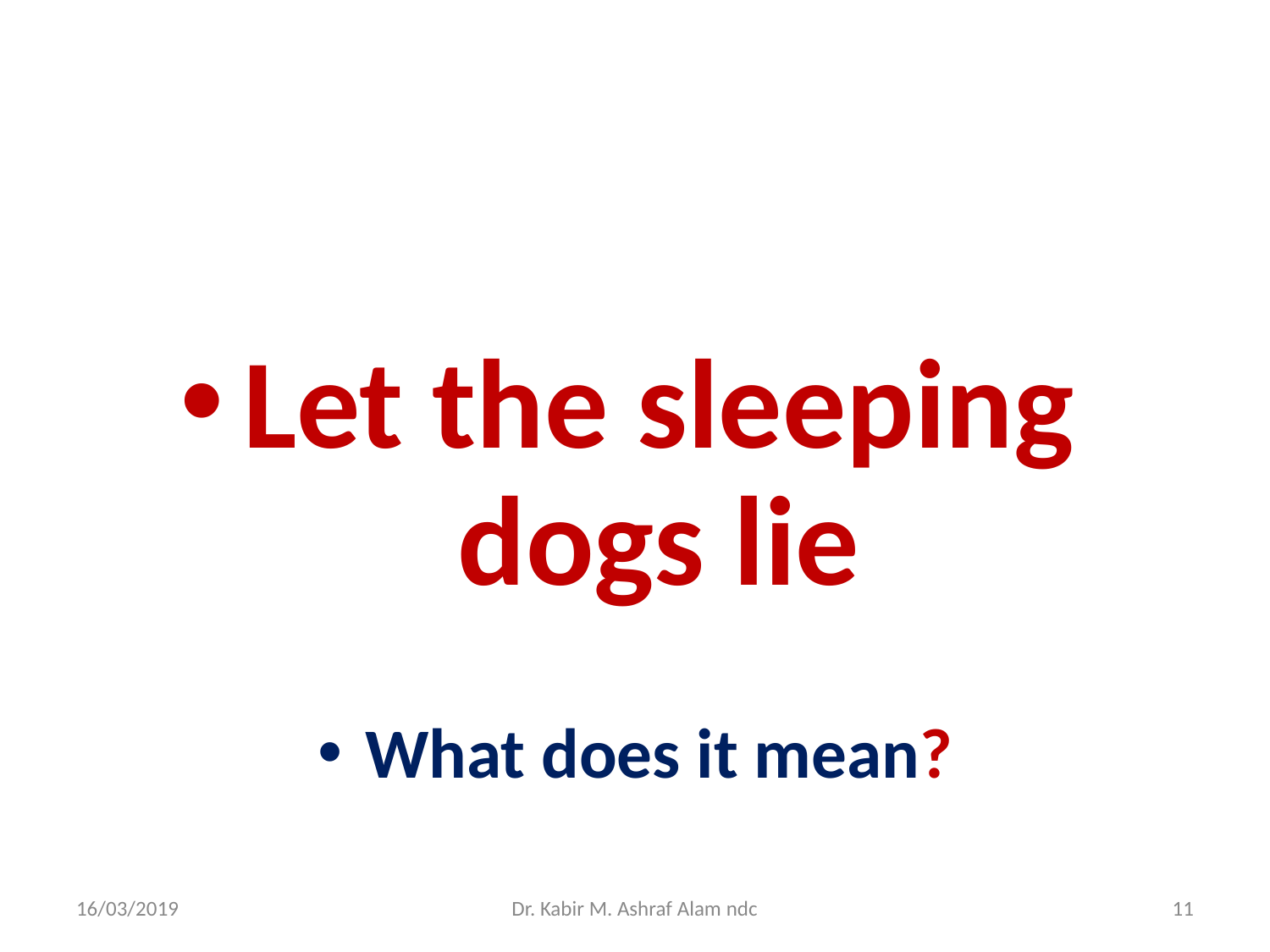

#

Let the sleeping dogs lie

What does it mean?
16/03/2019
Dr. Kabir M. Ashraf Alam ndc
11